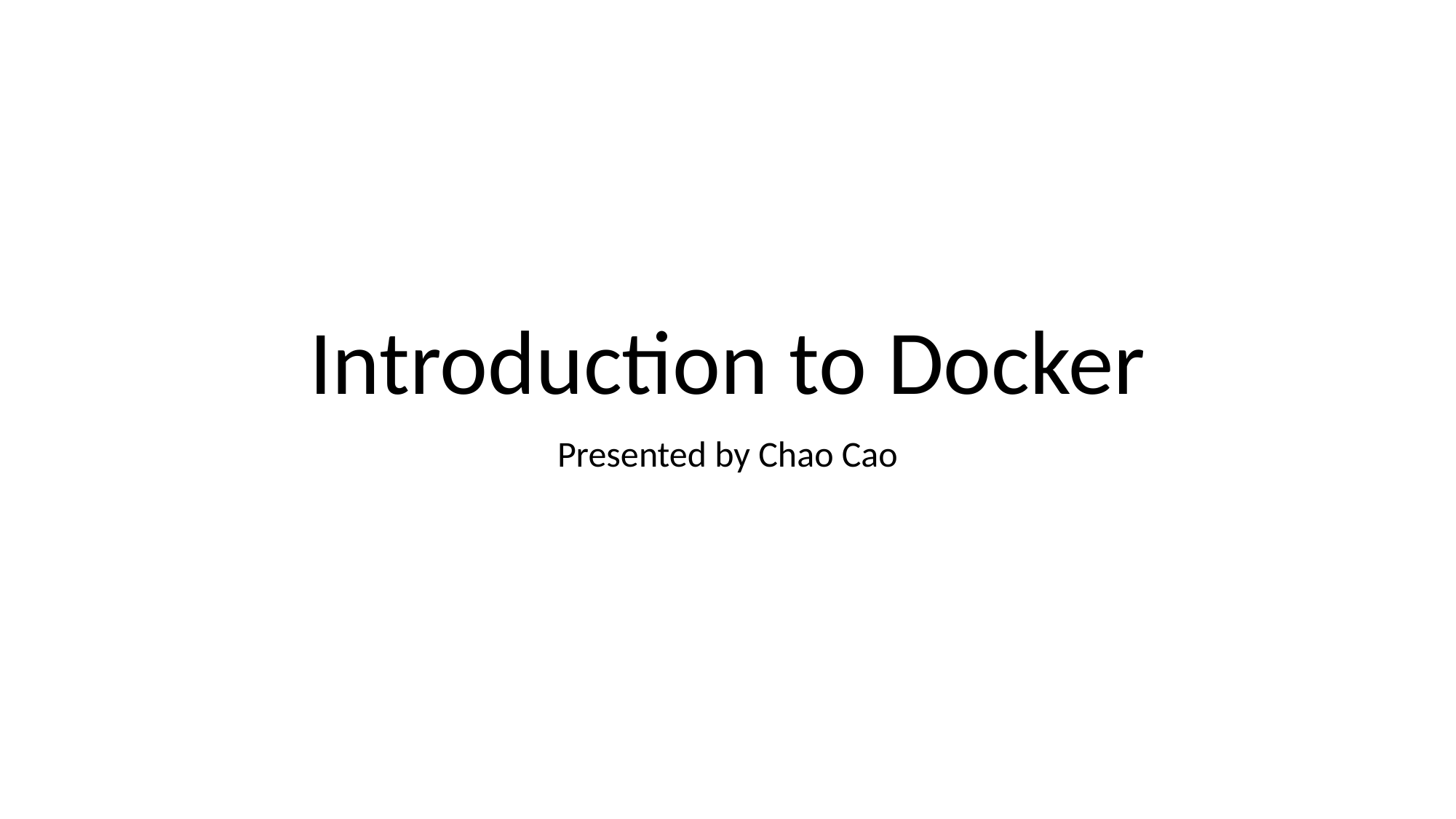

# Introduction to Docker
Presented by Chao Cao